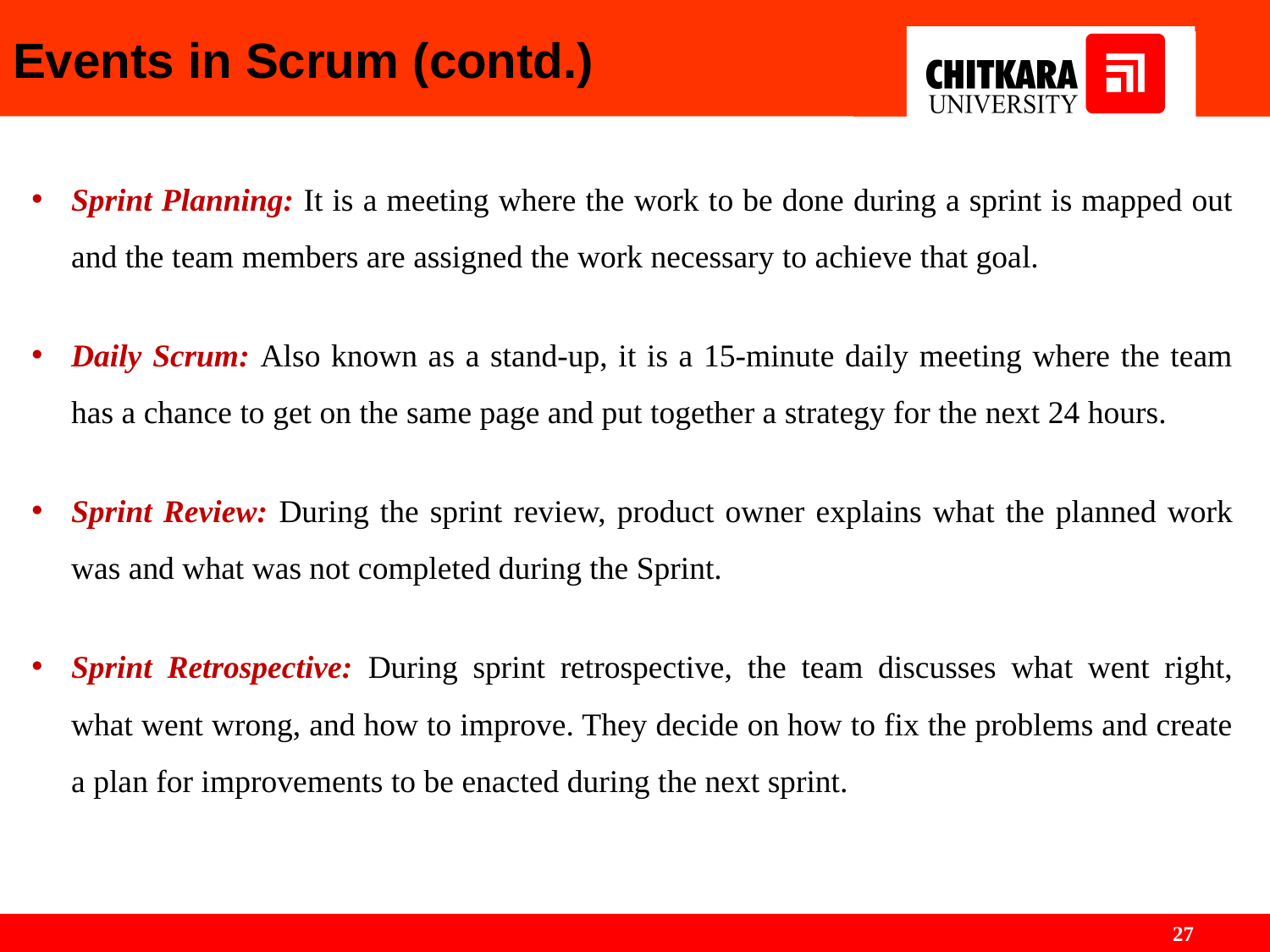

# Events in Scrum (contd.)
Sprint Planning: It is a meeting where the work to be done during a sprint is mapped out and the team members are assigned the work necessary to achieve that goal.

Daily Scrum: Also known as a stand-up, it is a 15-minute daily meeting where the team has a chance to get on the same page and put together a strategy for the next 24 hours.

Sprint Review: During the sprint review, product owner explains what the planned work was and what was not completed during the Sprint.

Sprint Retrospective: During sprint retrospective, the team discusses what went right, what went wrong, and how to improve. They decide on how to fix the problems and create a plan for improvements to be enacted during the next sprint.

27